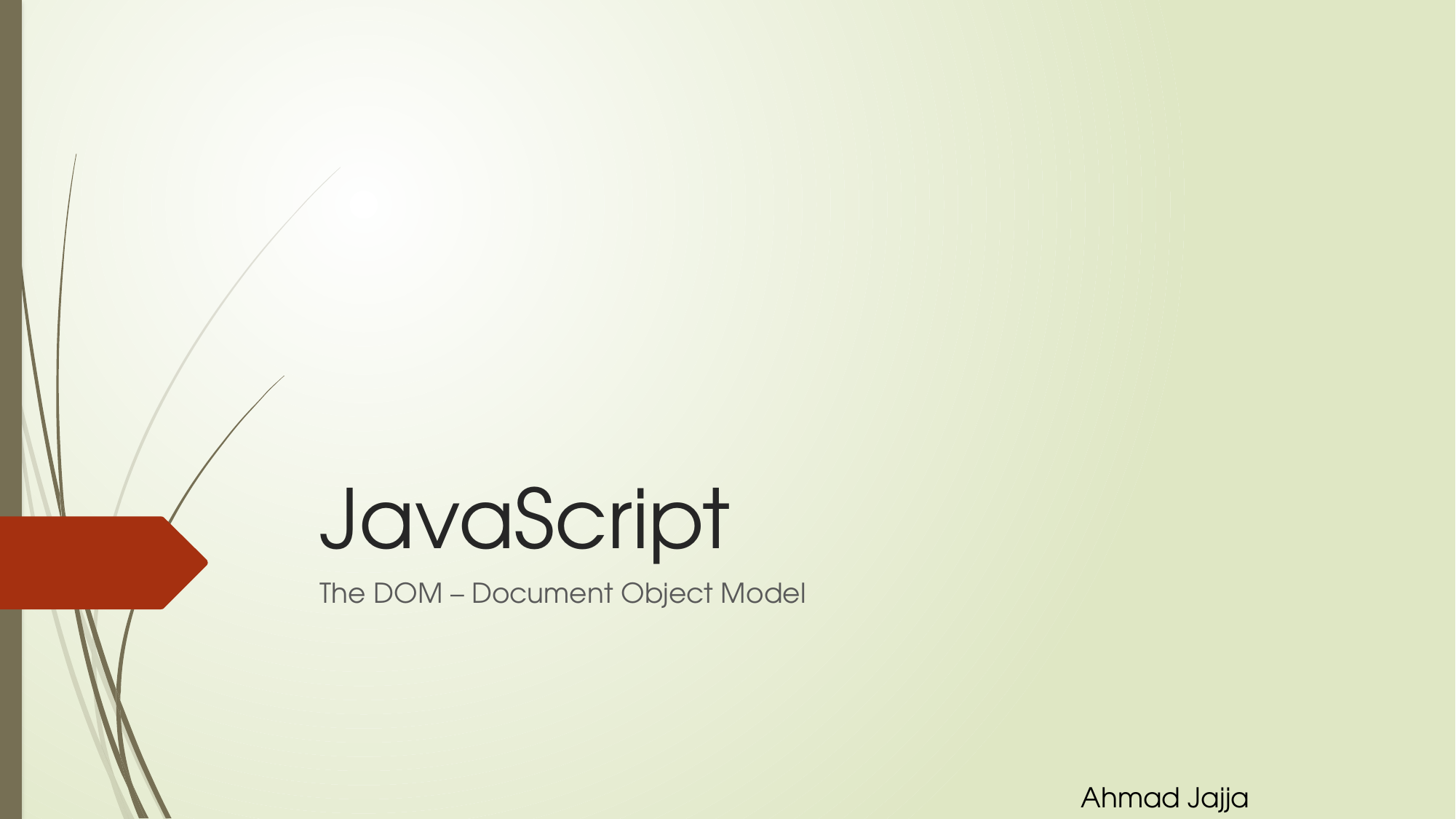

# JavaScript
The DOM – Document Object Model
Ahmad Jajja